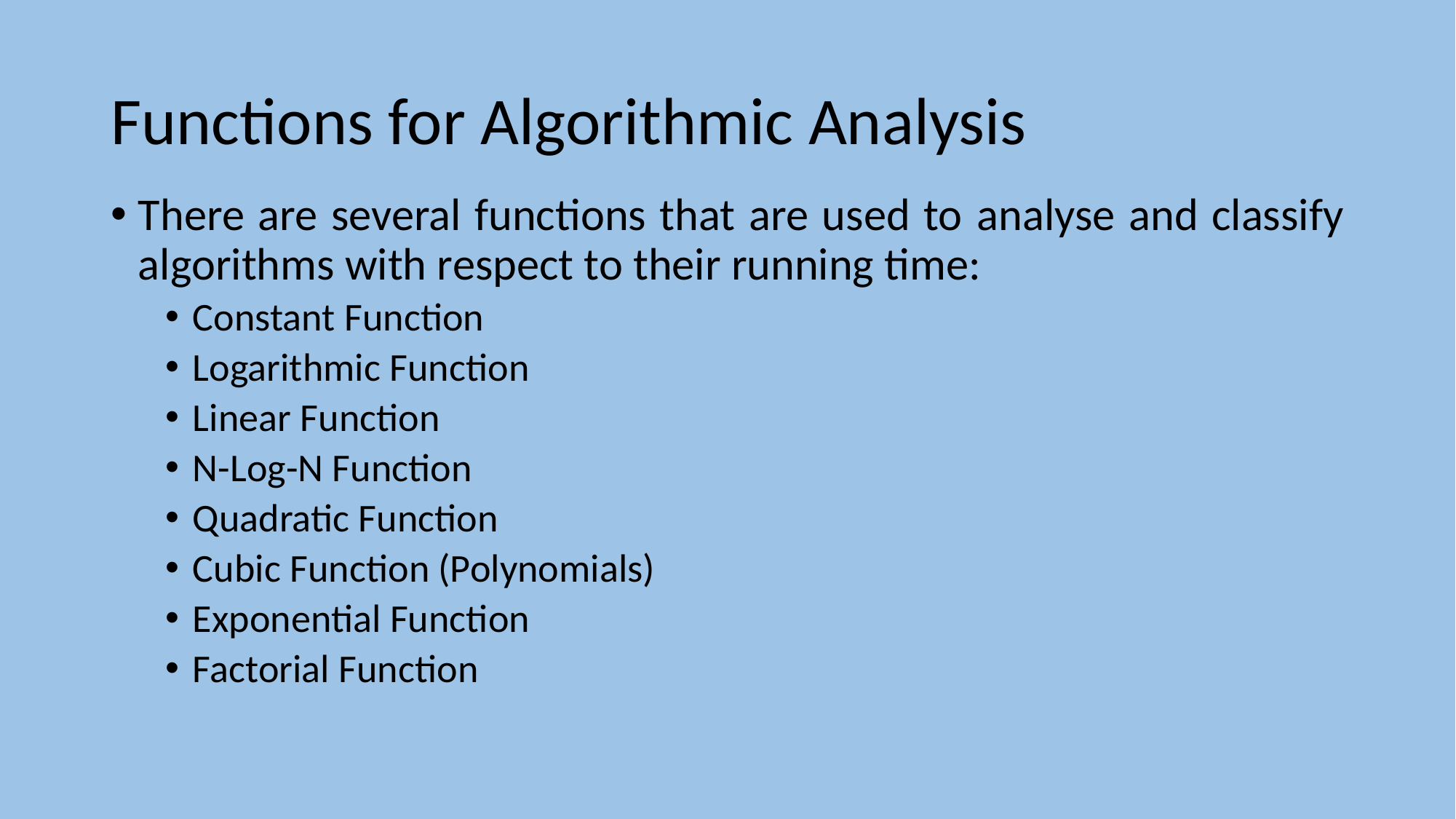

# Functions for Algorithmic Analysis
There are several functions that are used to analyse and classify algorithms with respect to their running time:
Constant Function
Logarithmic Function
Linear Function
N-Log-N Function
Quadratic Function
Cubic Function (Polynomials)
Exponential Function
Factorial Function